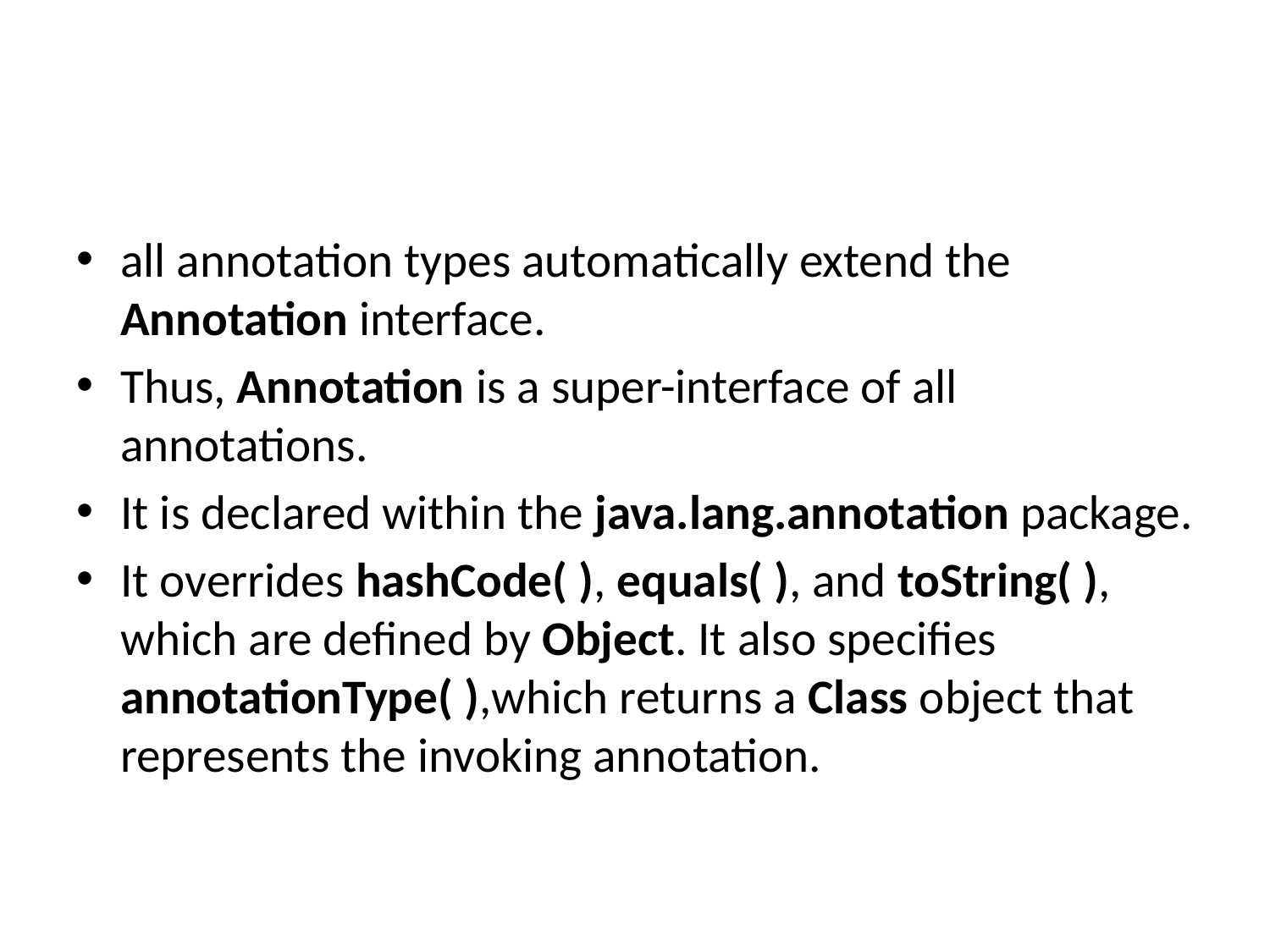

#
all annotation types automatically extend the Annotation interface.
Thus, Annotation is a super-interface of all annotations.
It is declared within the java.lang.annotation package.
It overrides hashCode( ), equals( ), and toString( ), which are defined by Object. It also specifies annotationType( ),which returns a Class object that represents the invoking annotation.